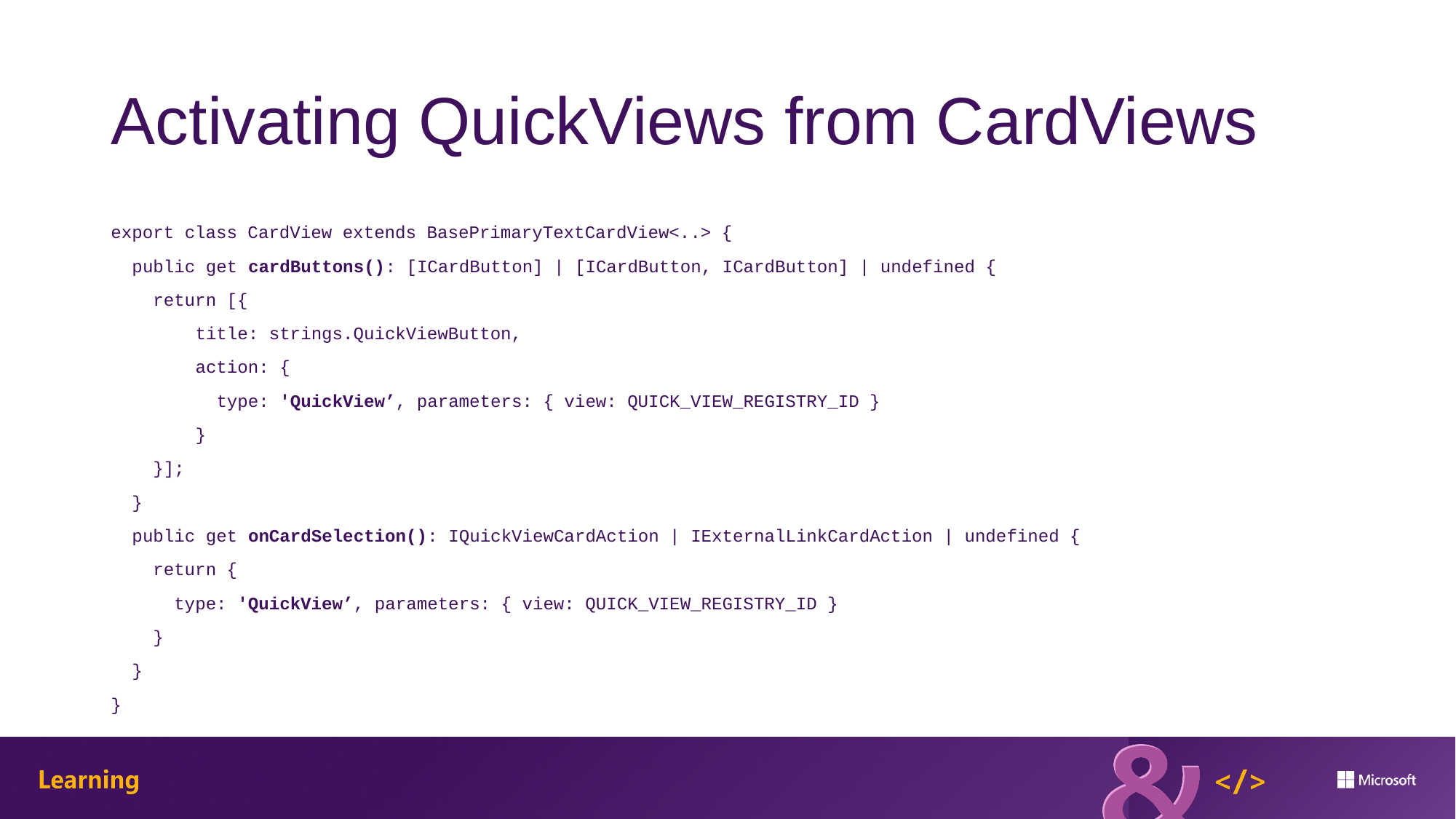

# Activating QuickViews from CardViews
export class CardView extends BasePrimaryTextCardView<..> {
  public get cardButtons(): [ICardButton] | [ICardButton, ICardButton] | undefined {
    return [{
        title: strings.QuickViewButton,
        action: {
          type: 'QuickView’, parameters: { view: QUICK_VIEW_REGISTRY_ID }
        }
    }];
  }
  public get onCardSelection(): IQuickViewCardAction | IExternalLinkCardAction | undefined {
    return {
      type: 'QuickView’, parameters: { view: QUICK_VIEW_REGISTRY_ID }
    }
  }
}